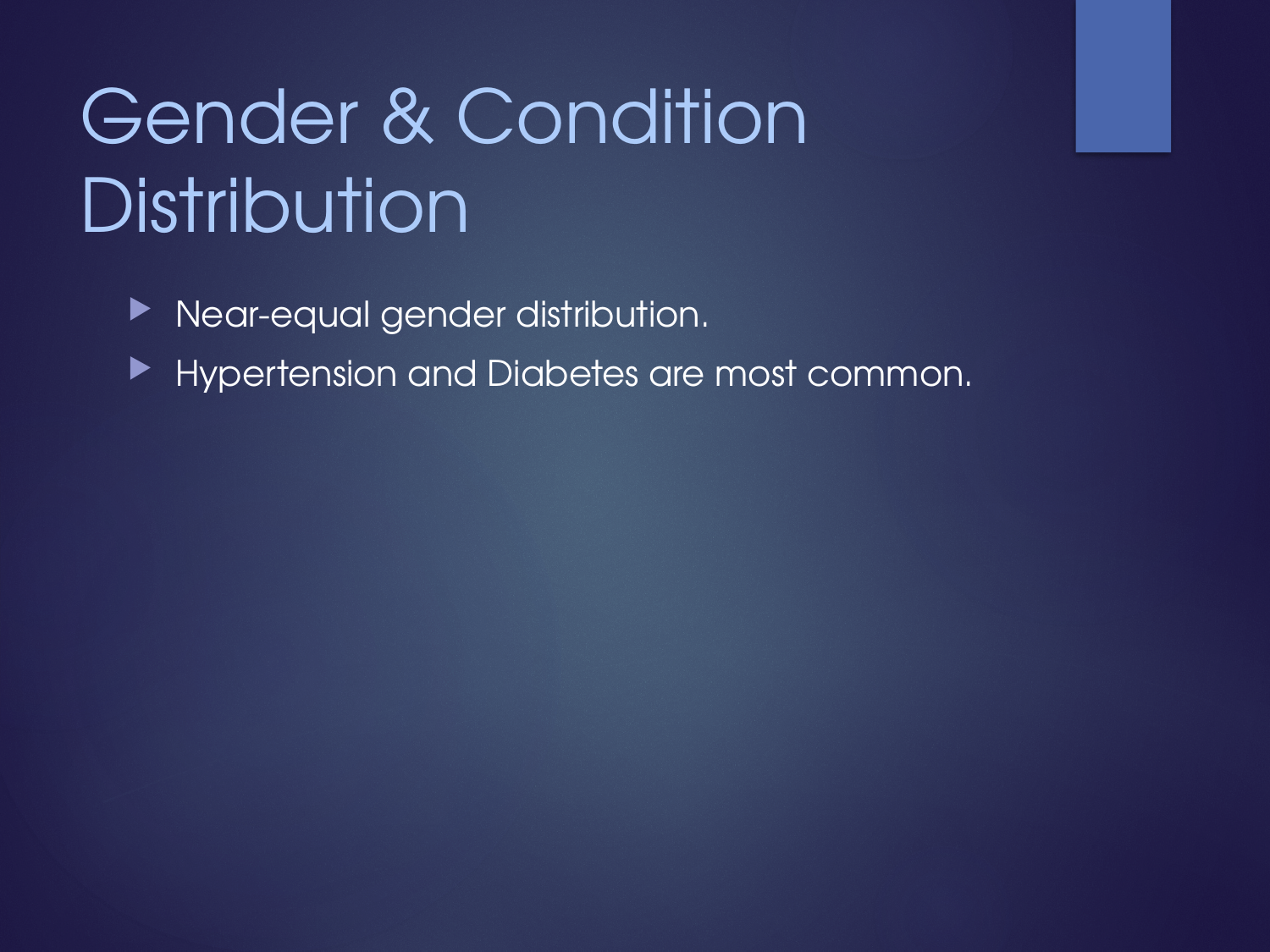

# Gender & Condition Distribution
Near-equal gender distribution.
Hypertension and Diabetes are most common.